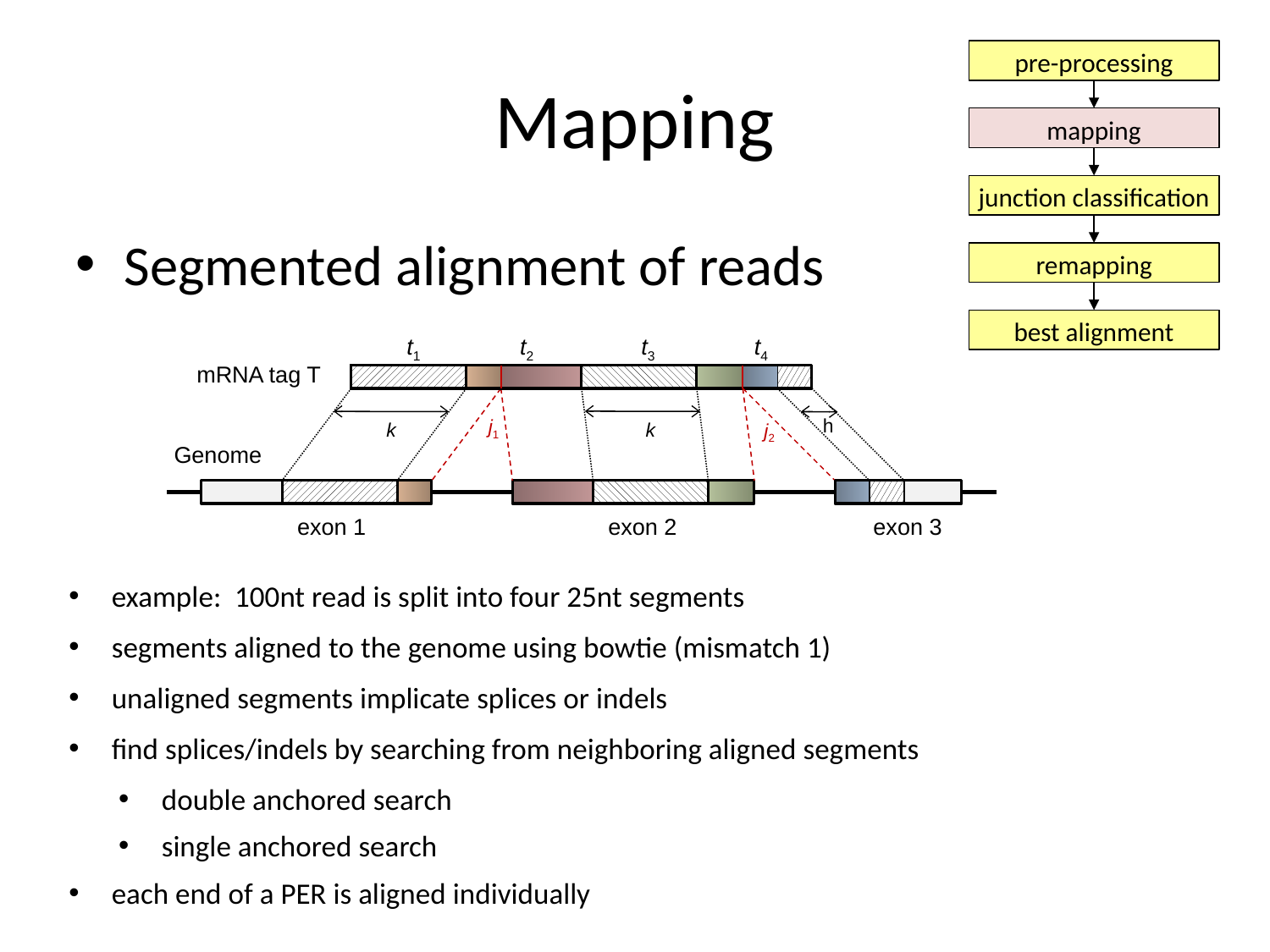

# Mapping
pre-processing
mapping
junction classification
remapping
best alignment

Segmented alignment of reads

t1
t2
t3
t4
mRNA tag T

h
j1
k
k
j2
Genome

exon 1
exon 3
exon 2
example:  100nt read is split into four 25nt segments
segments aligned to the genome using bowtie (mismatch 1)
unaligned segments implicate splices or indels
find splices/indels by searching from neighboring aligned segments
double anchored search
single anchored search
each end of a PER is aligned individually